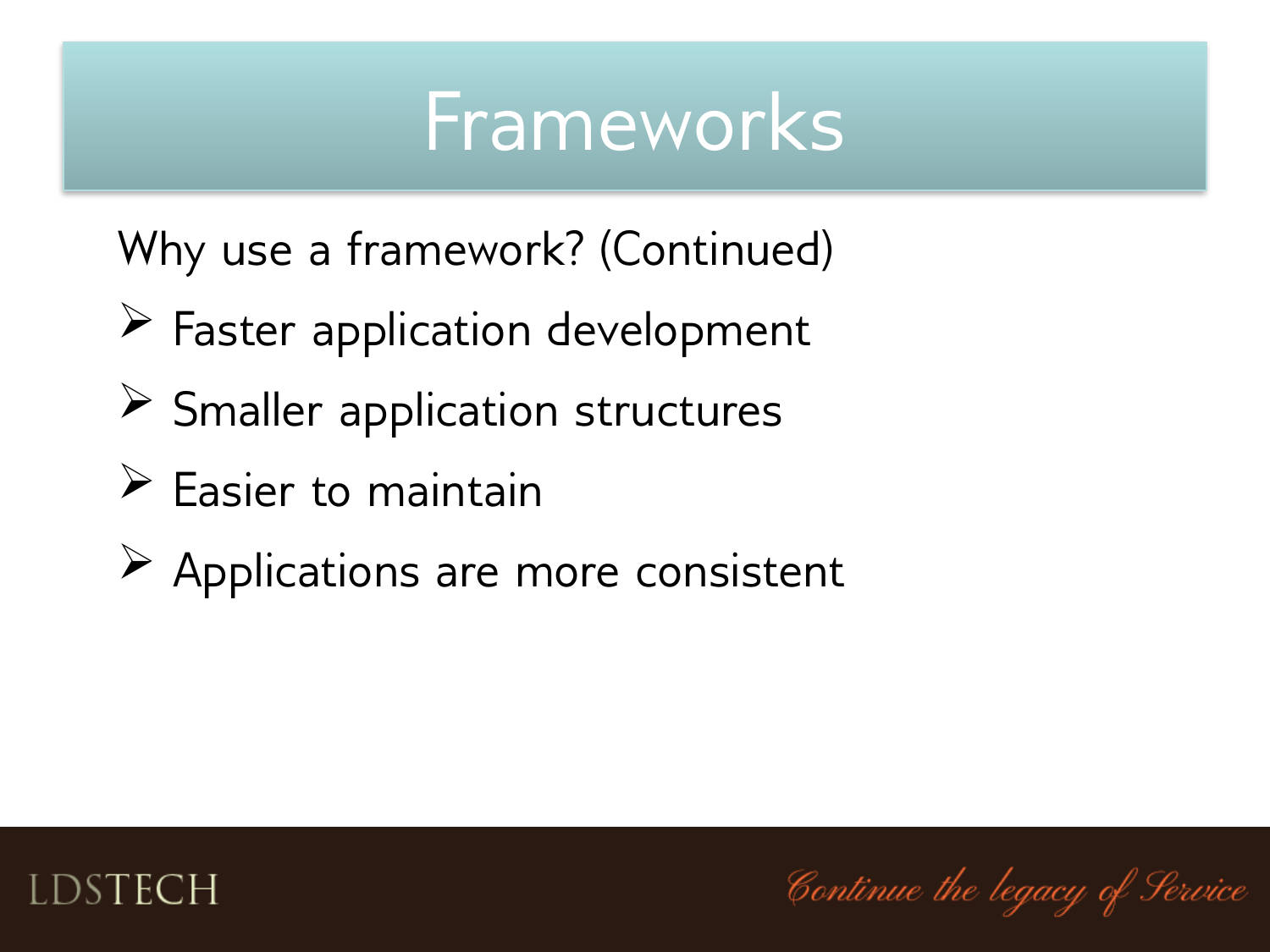

# Frameworks
Why use a framework? (Continued)
Faster application development
Smaller application structures
Easier to maintain
Applications are more consistent